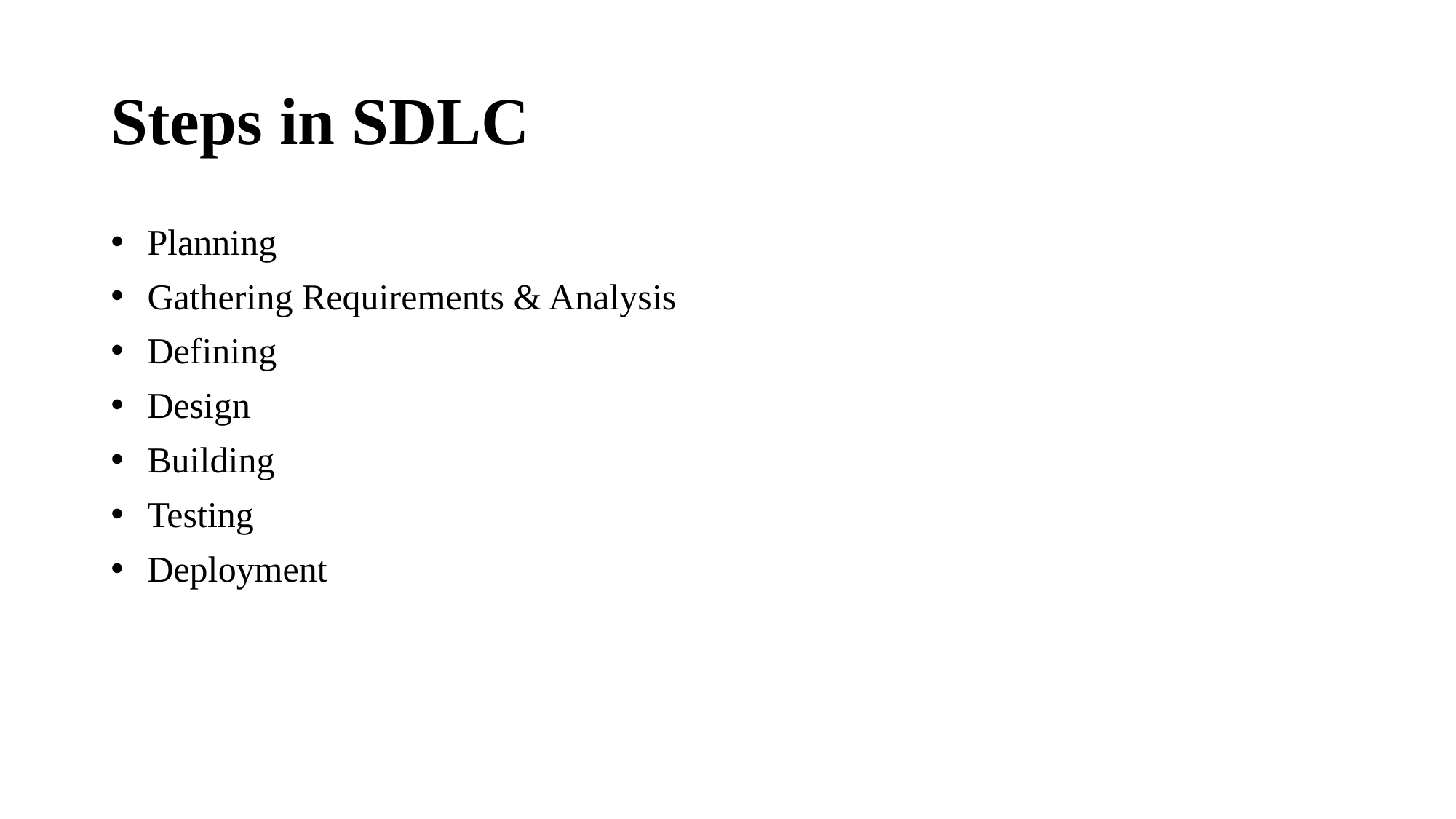

# Steps in SDLC
 Planning
 Gathering Requirements & Analysis
 Defining
 Design
 Building
 Testing
 Deployment